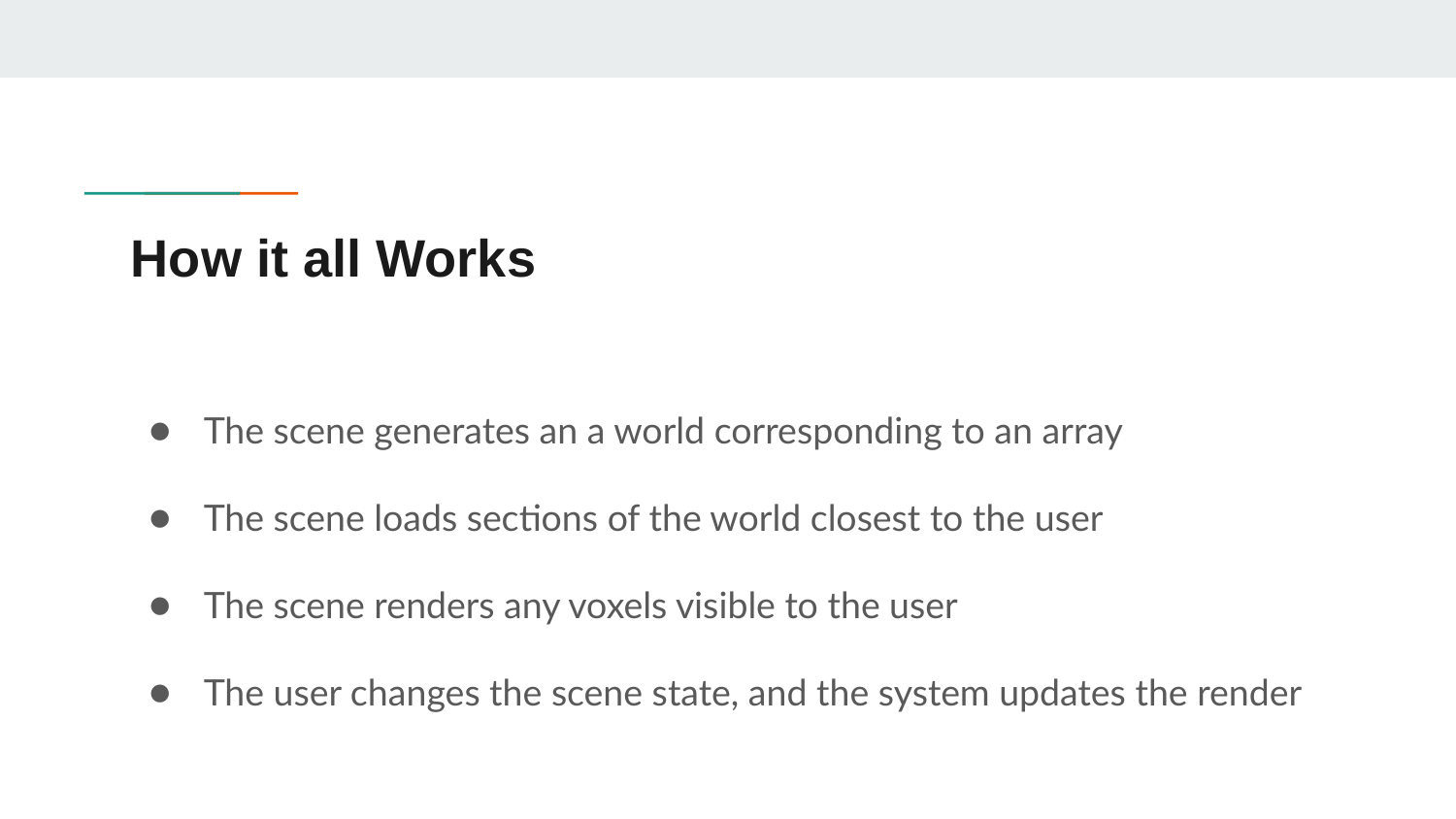

# How it all Works
The scene generates an a world corresponding to an array
The scene loads sections of the world closest to the user
The scene renders any voxels visible to the user
The user changes the scene state, and the system updates the render